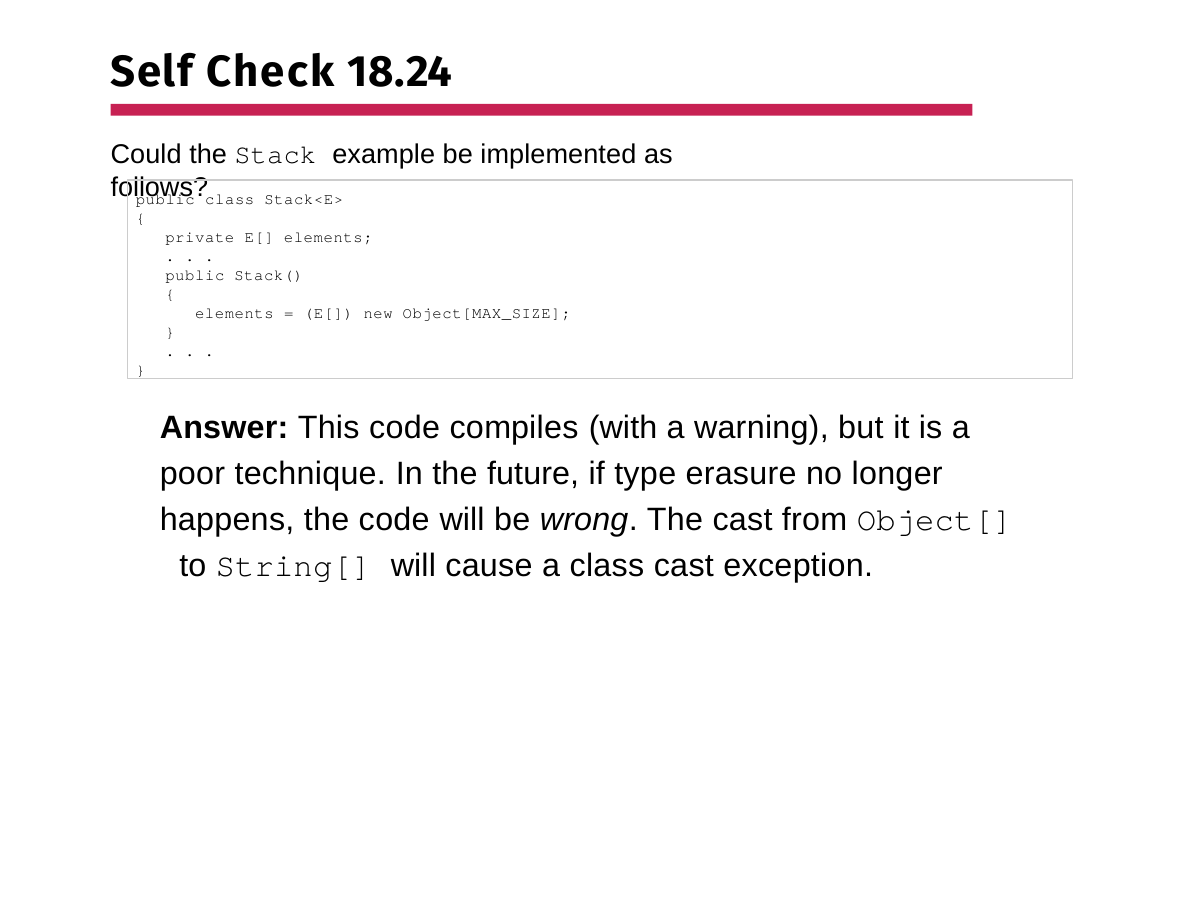

# Self Check 18.24
Could the Stack example be implemented as follows?
public class Stack<E>
{
private E[] elements;
. . .
public Stack()
{
elements = (E[]) new Object[MAX_SIZE];
}
. . .
}
Answer: This code compiles (with a warning), but it is a  poor technique. In the future, if type erasure no longer  happens, the code will be wrong. The cast from Object[]  to String[] will cause a class cast exception.